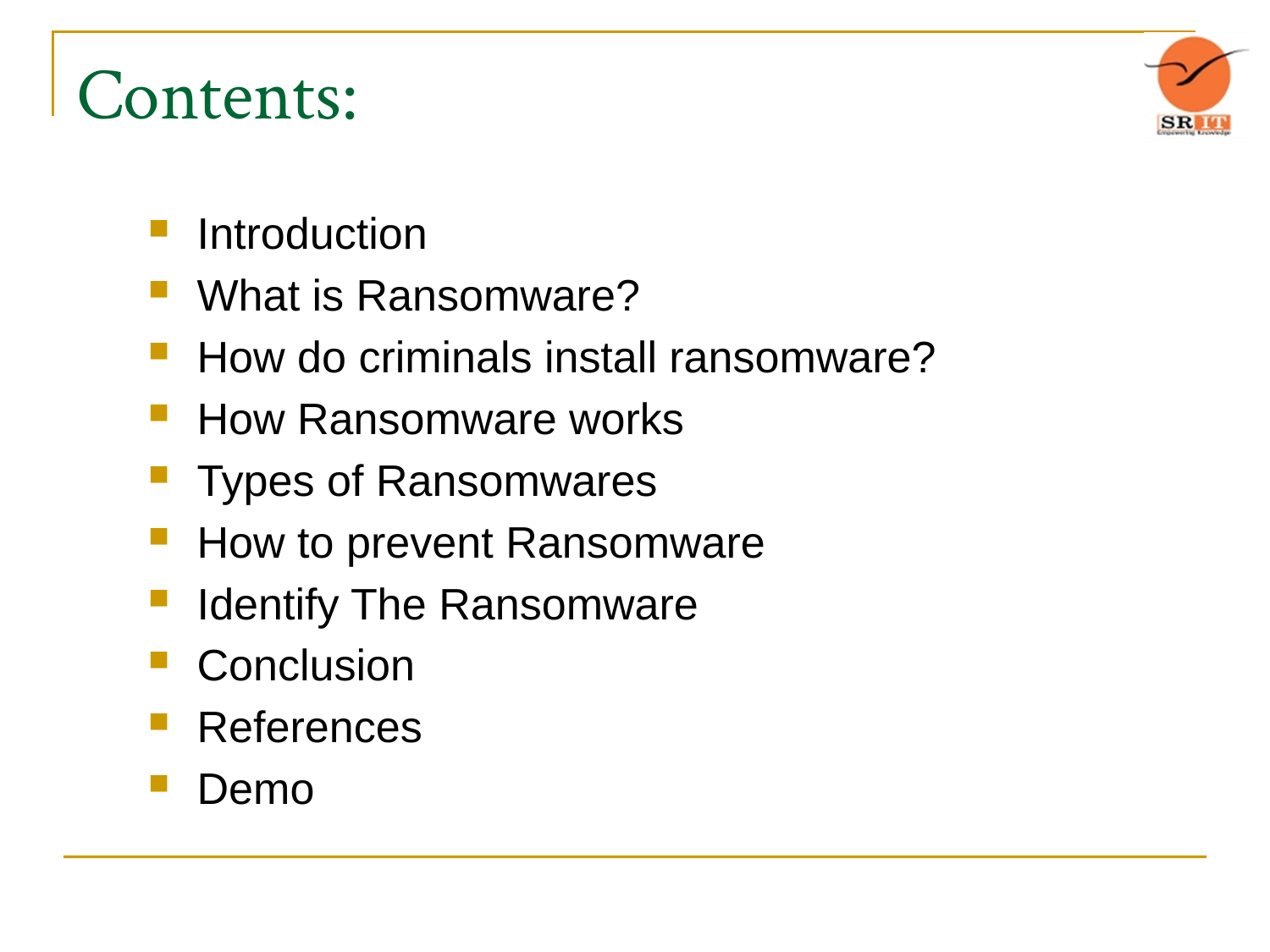

# Contents:

Introduction
What is Ransomware?
How do criminals install ransomware?
How Ransomware works
Types of Ransomwares
How to prevent Ransomware
Identify The Ransomware
Conclusion
References
Demo